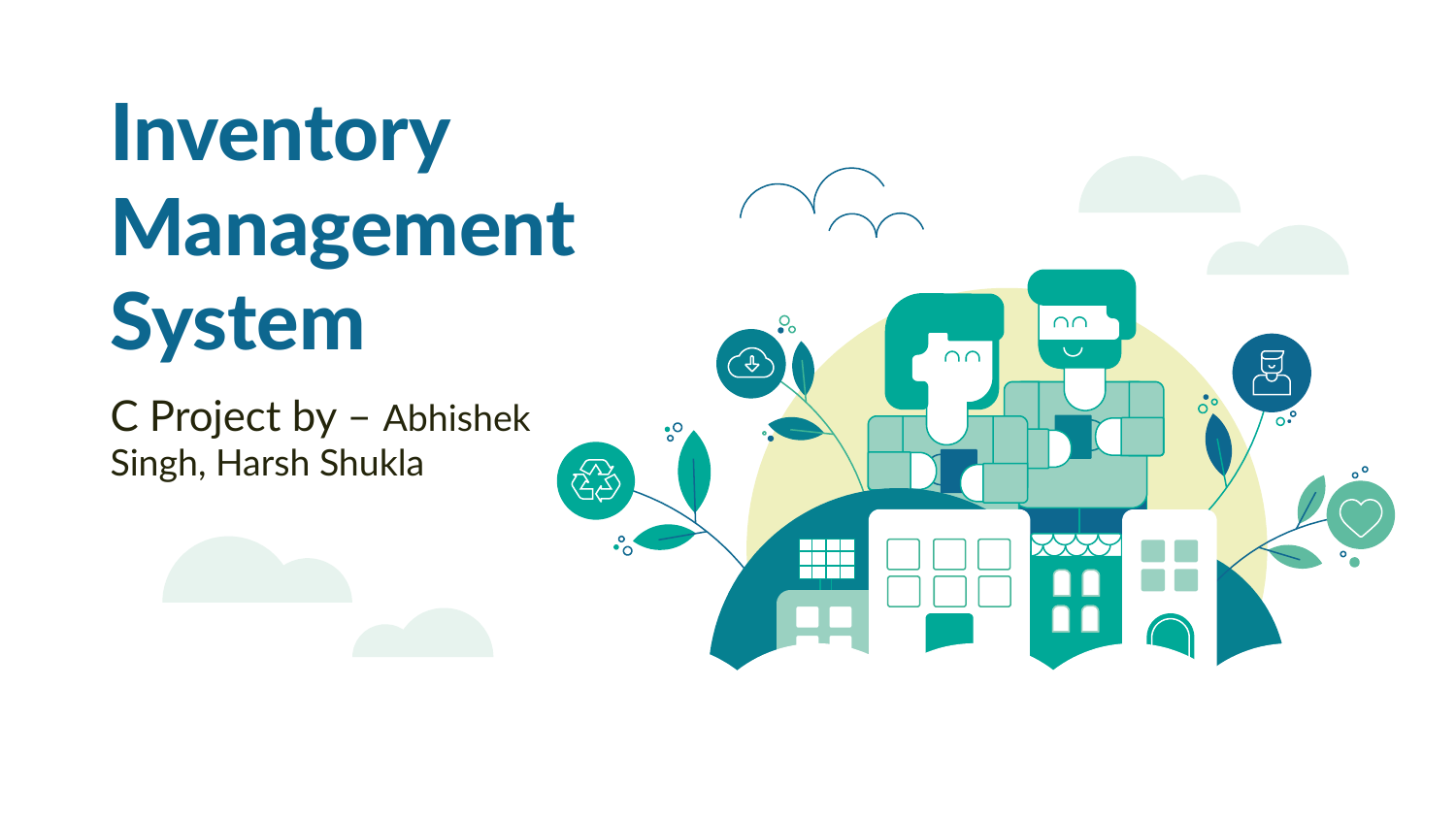

# Inventory Management System

C Project by – Abhishek Singh, Harsh Shukla